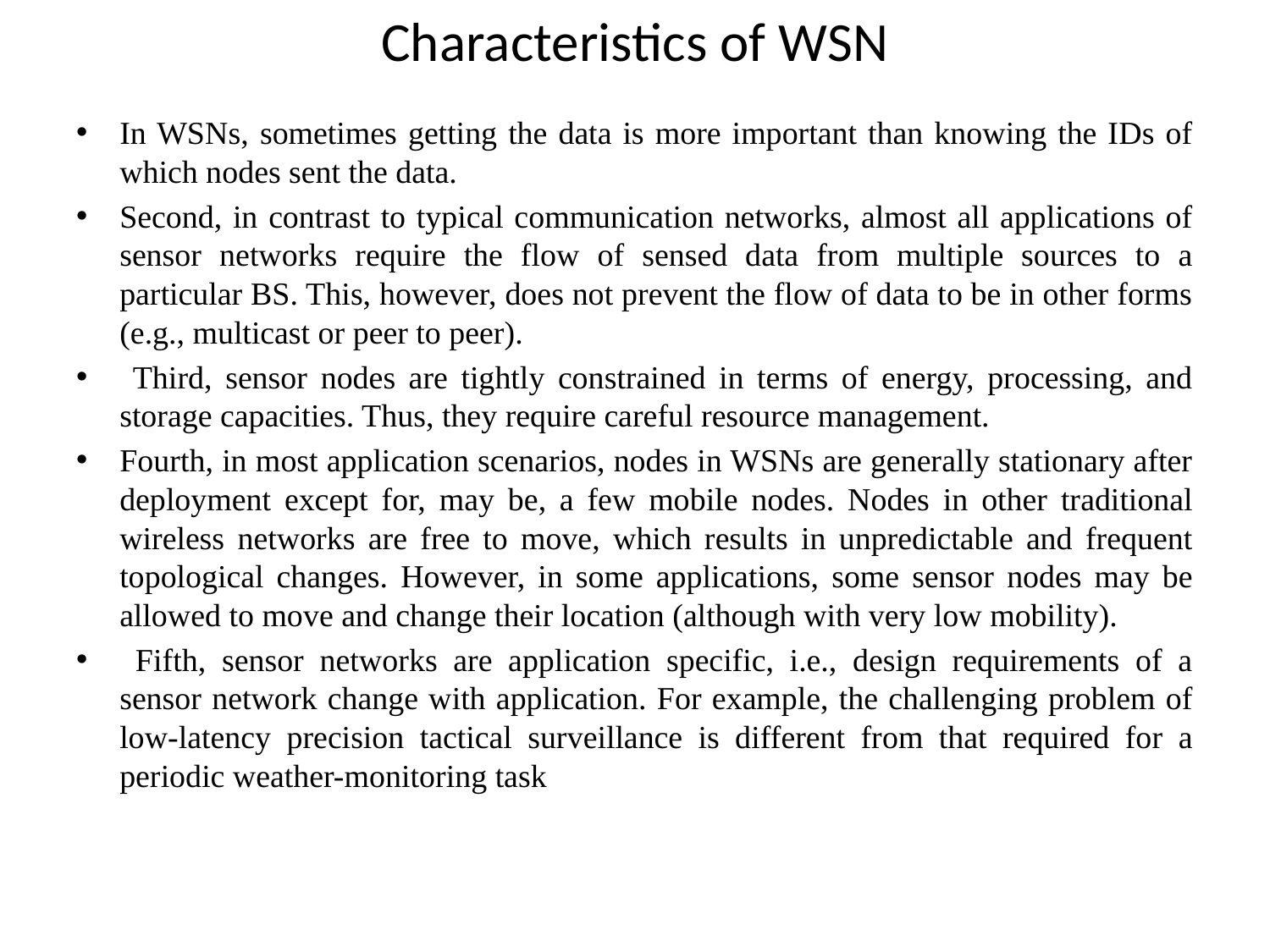

# Characteristics of WSN
In WSNs, sometimes getting the data is more important than knowing the IDs of which nodes sent the data.
Second, in contrast to typical communication networks, almost all applications of sensor networks require the flow of sensed data from multiple sources to a particular BS. This, however, does not prevent the flow of data to be in other forms (e.g., multicast or peer to peer).
 Third, sensor nodes are tightly constrained in terms of energy, processing, and storage capacities. Thus, they require careful resource management.
Fourth, in most application scenarios, nodes in WSNs are generally stationary after deployment except for, may be, a few mobile nodes. Nodes in other traditional wireless networks are free to move, which results in unpredictable and frequent topological changes. However, in some applications, some sensor nodes may be allowed to move and change their location (although with very low mobility).
 Fifth, sensor networks are application specific, i.e., design requirements of a sensor network change with application. For example, the challenging problem of low-latency precision tactical surveillance is different from that required for a periodic weather-monitoring task